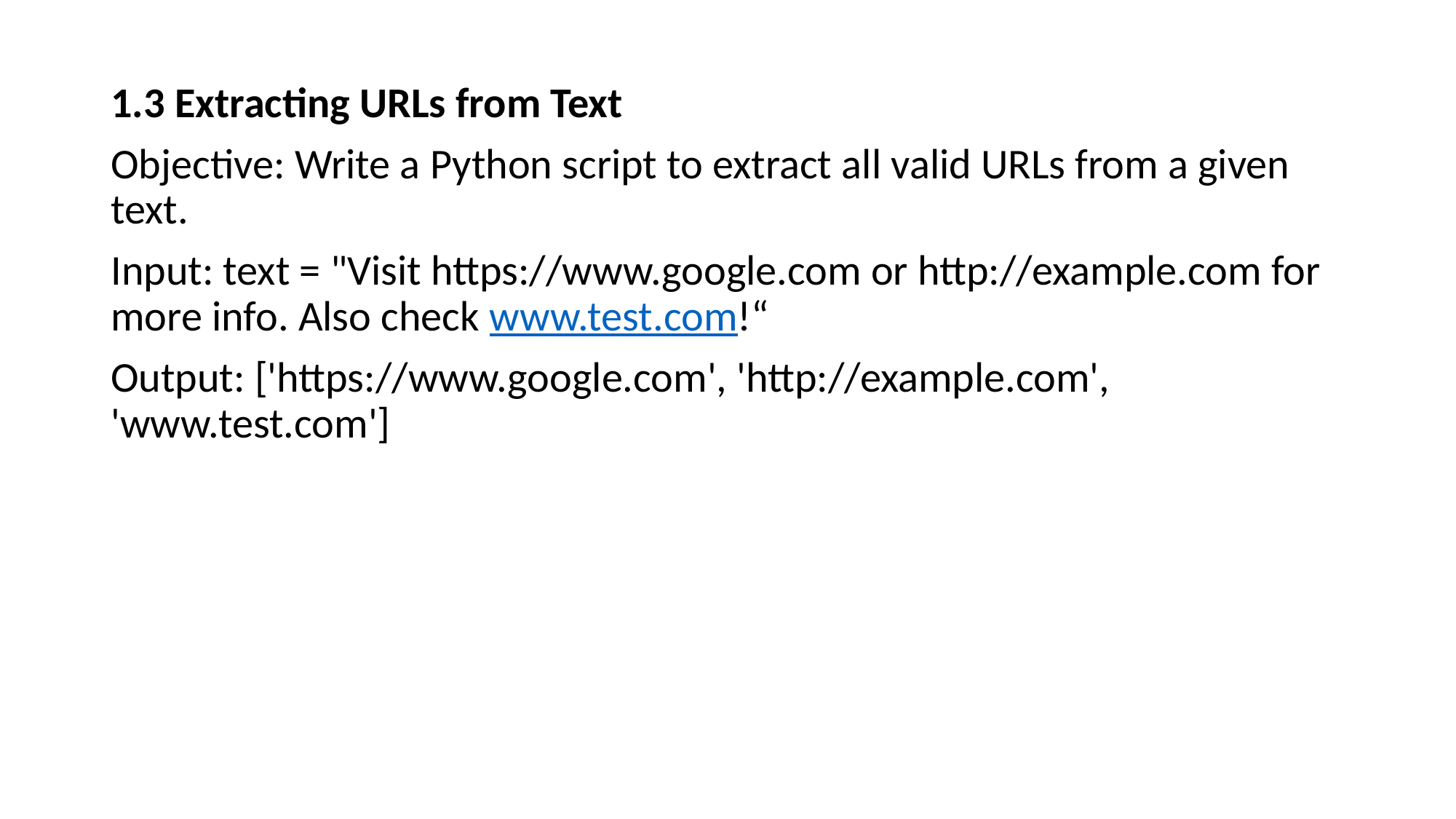

1.3 Extracting URLs from Text
Objective: Write a Python script to extract all valid URLs from a given text.
Input: text = "Visit https://www.google.com or http://example.com for more info. Also check www.test.com!“
Output: ['https://www.google.com', 'http://example.com', 'www.test.com']